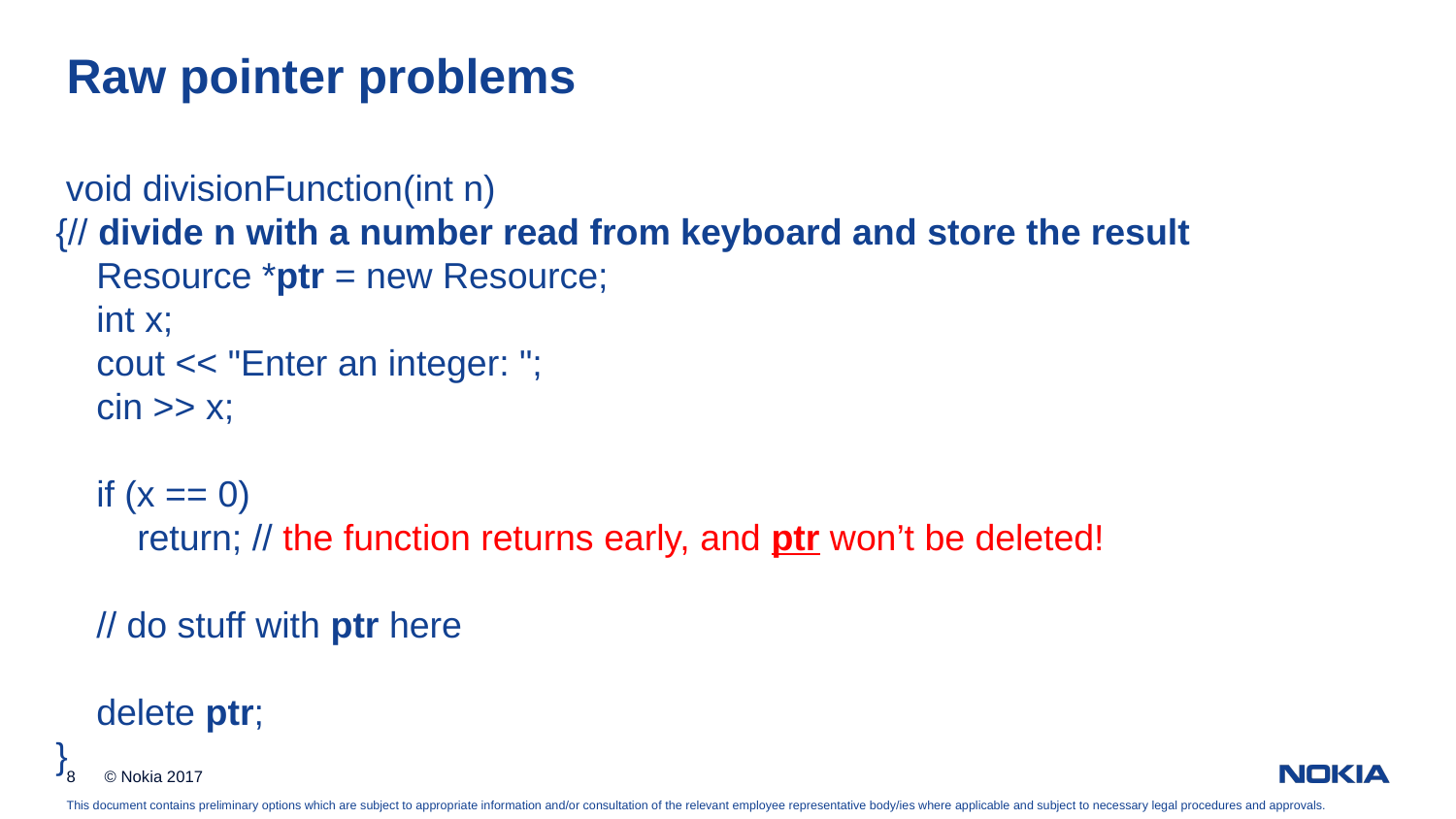

Raw pointer problems

 void divisionFunction(int n)
{// divide n with a number read from keyboard and store the result
    Resource *ptr = new Resource;
    int x;
    cout << "Enter an integer: ";
    cin >> x;

    if (x == 0)
        return; // the function returns early, and ptr won’t be deleted!

    // do stuff with ptr here

    delete ptr;
}